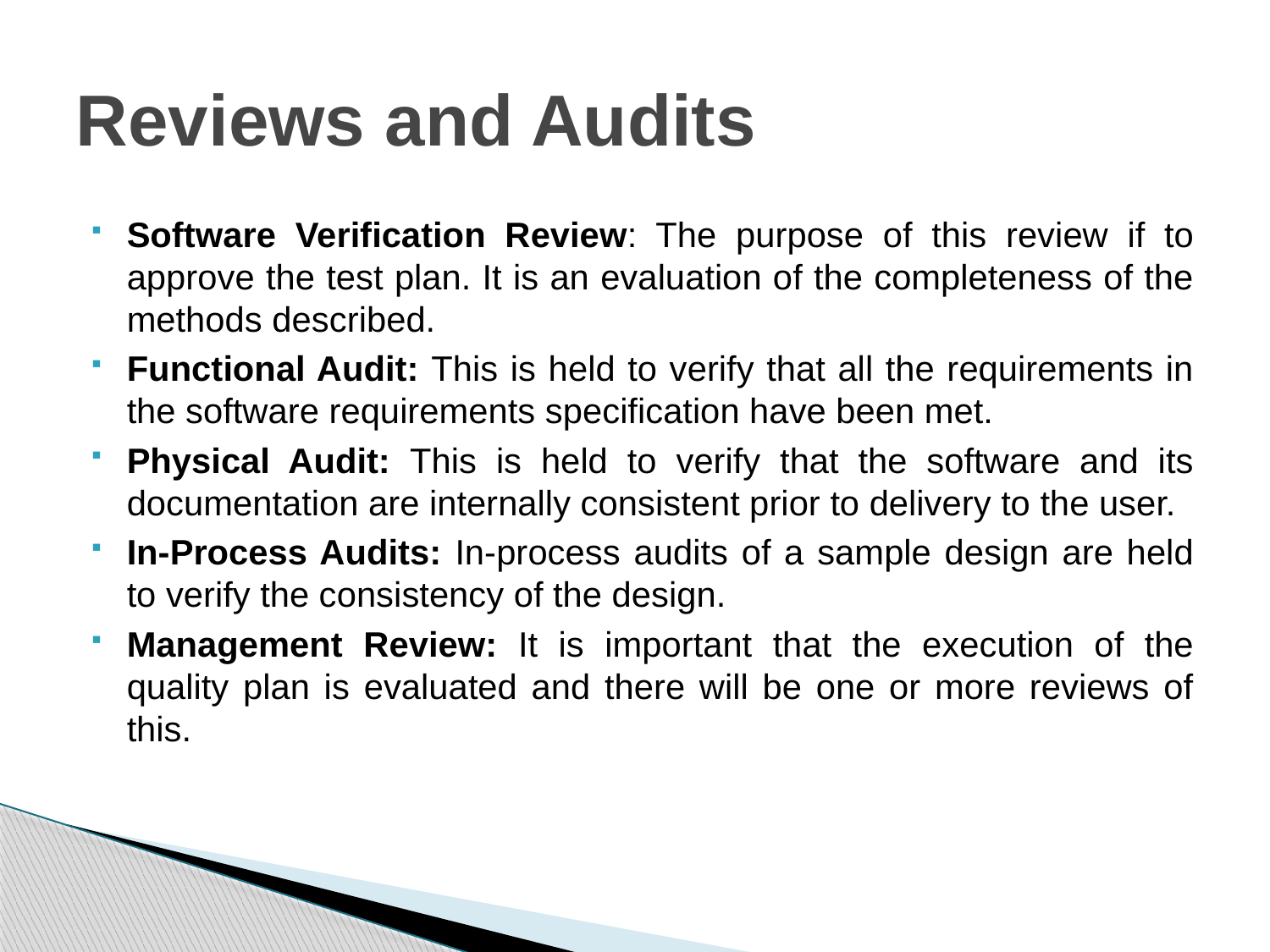

# Reviews and Audits
Software Verification Review: The purpose of this review if to approve the test plan. It is an evaluation of the completeness of the methods described.
Functional Audit: This is held to verify that all the requirements in the software requirements specification have been met.
Physical Audit: This is held to verify that the software and its documentation are internally consistent prior to delivery to the user.
In-Process Audits: In-process audits of a sample design are held to verify the consistency of the design.
Management Review: It is important that the execution of the quality plan is evaluated and there will be one or more reviews of this.